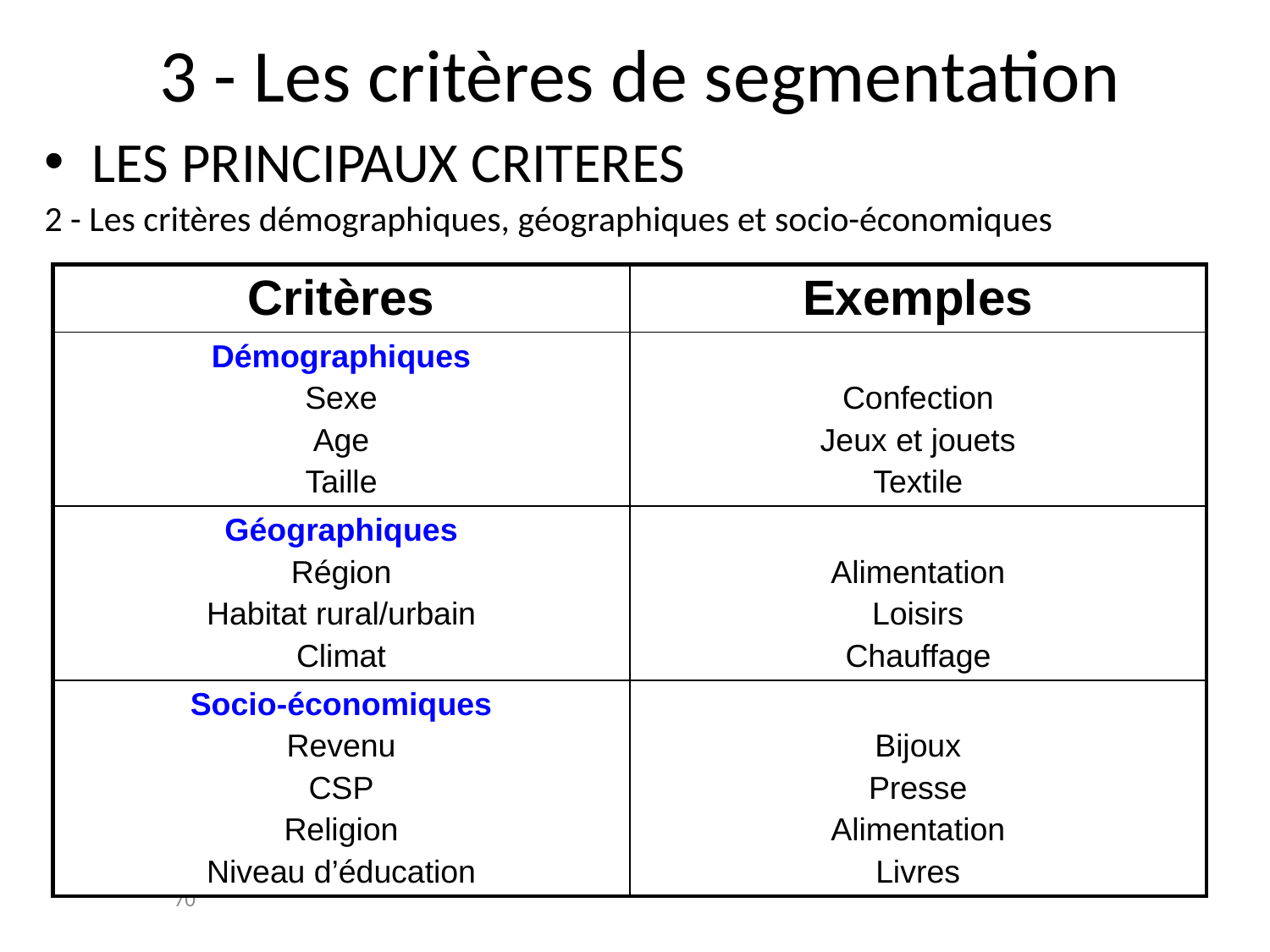

# 3 - Les critères de segmentation
LES PRINCIPAUX CRITERES
2 - Les critères démographiques, géographiques et socio-économiques
| Critères | Exemples |
| --- | --- |
| Démographiques Sexe Age Taille | Confection Jeux et jouets Textile |
| Géographiques Région Habitat rural/urbain Climat | Alimentation Loisirs Chauffage |
| Socio-économiques Revenu CSP Religion Niveau d’éducation | Bijoux Presse Alimentation Livres |
70